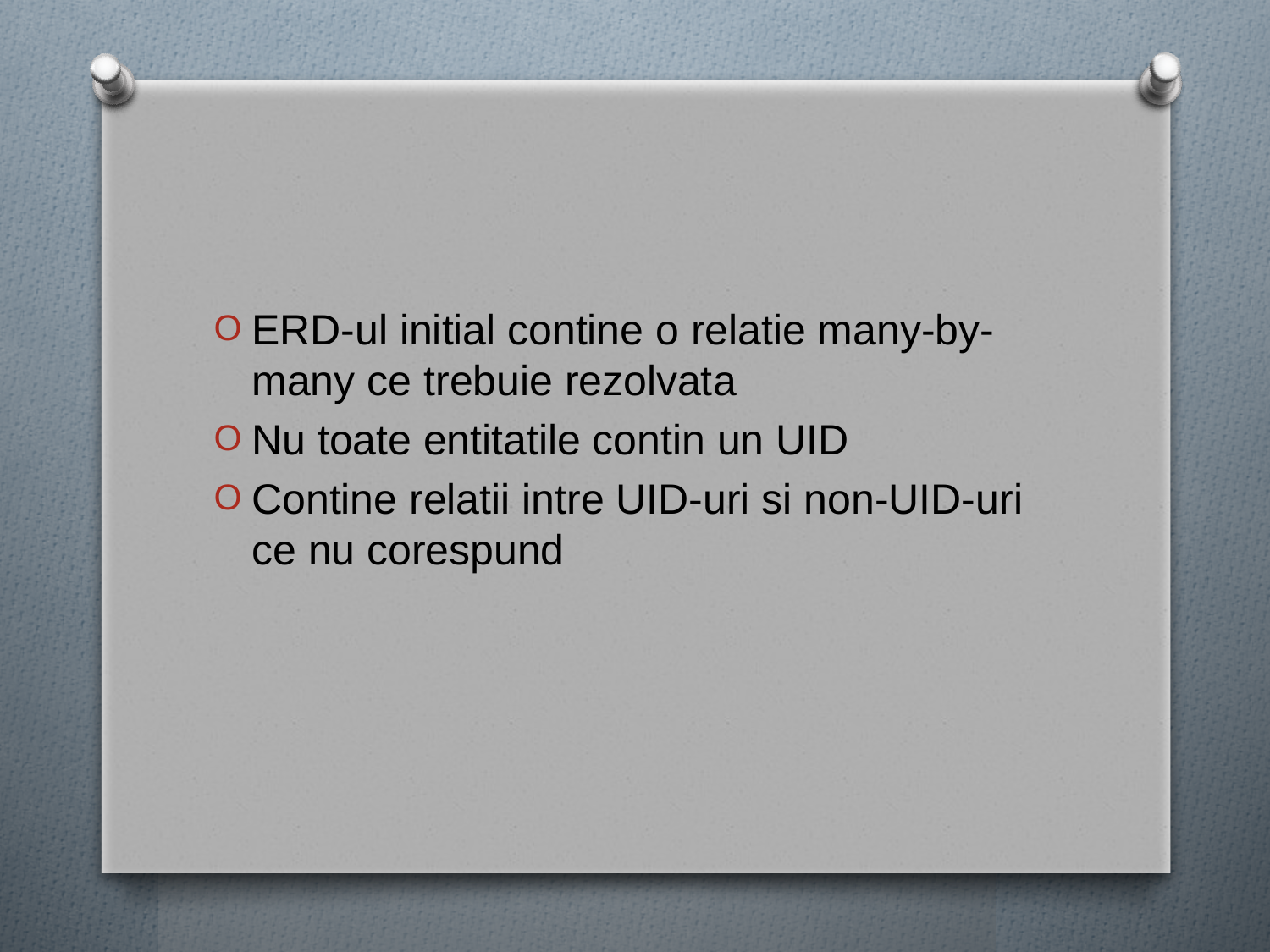

#
ERD-ul initial contine o relatie many-by-many ce trebuie rezolvata
Nu toate entitatile contin un UID
Contine relatii intre UID-uri si non-UID-uri ce nu corespund